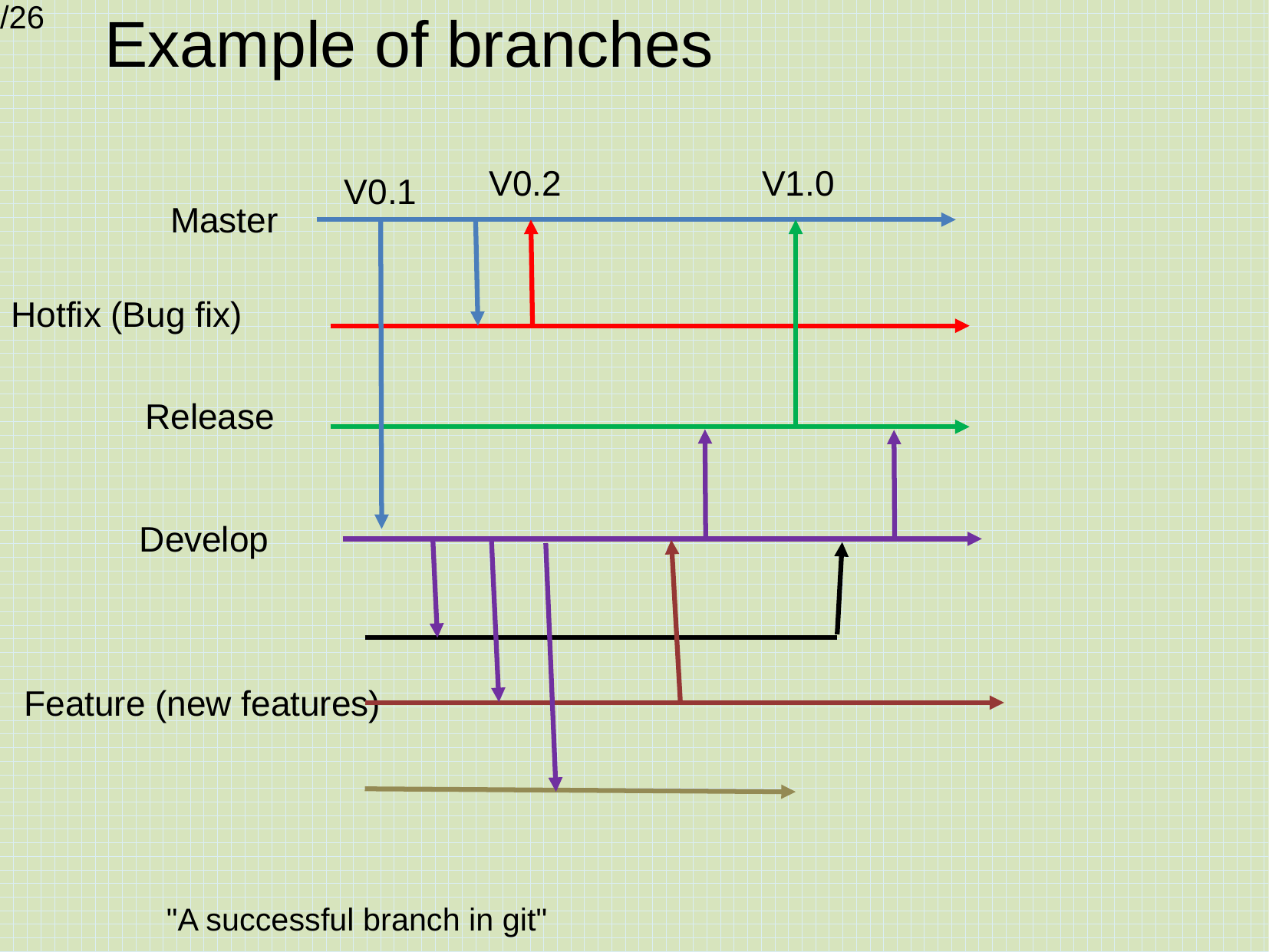

# Example of branches
V0.2
V1.0
V0.1
Master
Hotfix (Bug fix)
Release
Develop
Feature (new features)
"A successful branch in git"